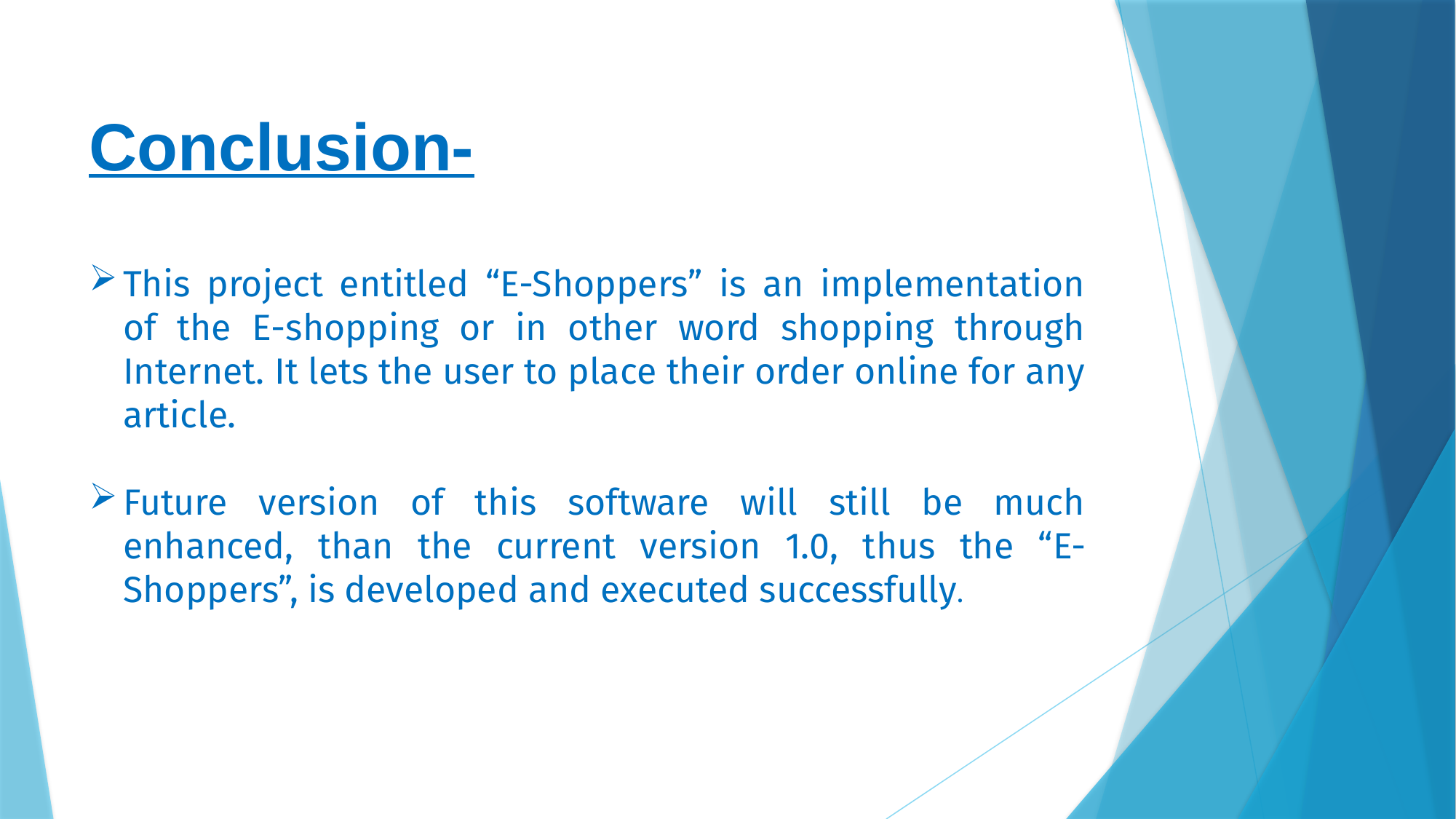

Conclusion-

This project entitled “E-Shoppers” is an implementation of the E-shopping or in other word shopping through Internet. It lets the user to place their order online for any article.

Future version of this software will still be much enhanced, than the current version 1.0, thus the “E-Shoppers”, is developed and executed successfully.